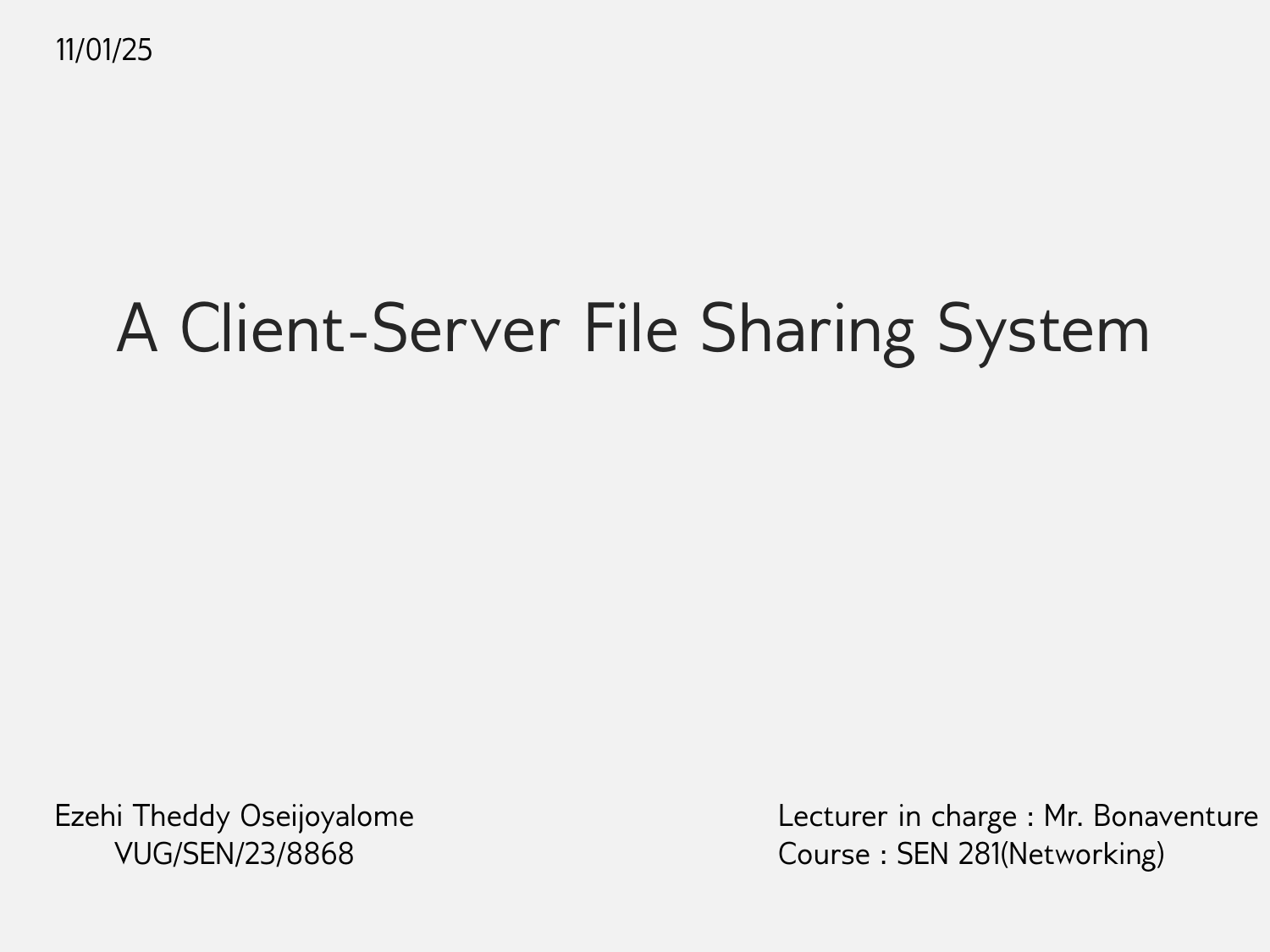

11/01/25
A Client-Server File Sharing System
Ezehi Theddy Oseijoyalome
VUG/SEN/23/8868
Lecturer in charge : Mr. Bonaventure
Course : SEN 281(Networking)